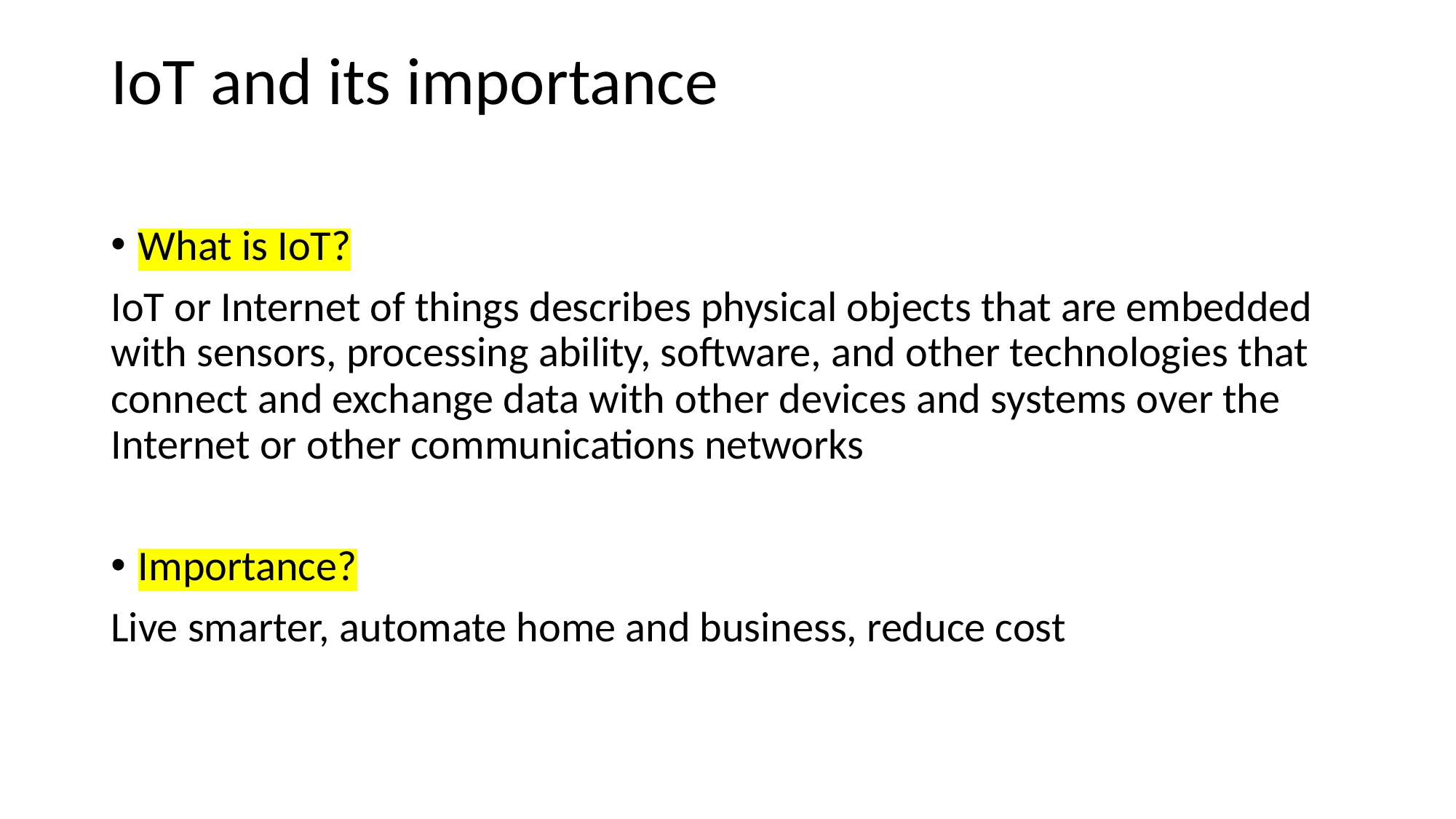

# IoT and its importance
What is IoT?
IoT or Internet of things describes physical objects that are embedded with sensors, processing ability, software, and other technologies that connect and exchange data with other devices and systems over the Internet or other communications networks

Importance?
Live smarter, automate home and business, reduce cost